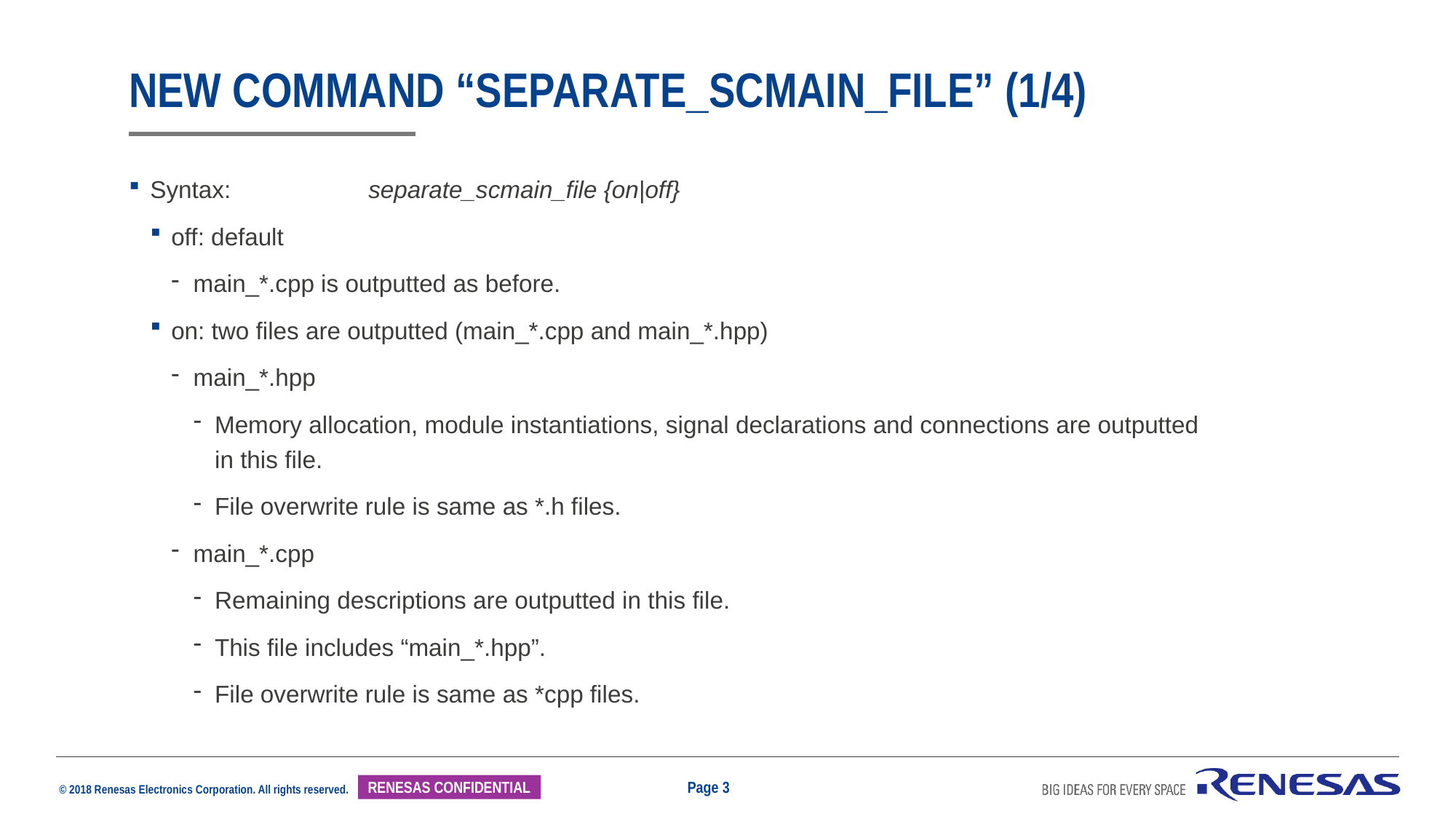

# NEW command “separate_scmain_file” (1/4)
Syntax:		separate_scmain_file {on|off}
off: default
main_*.cpp is outputted as before.
on: two files are outputted (main_*.cpp and main_*.hpp)
main_*.hpp
Memory allocation, module instantiations, signal declarations and connections are outputted in this file.
File overwrite rule is same as *.h files.
main_*.cpp
Remaining descriptions are outputted in this file.
This file includes “main_*.hpp”.
File overwrite rule is same as *cpp files.

Page 3